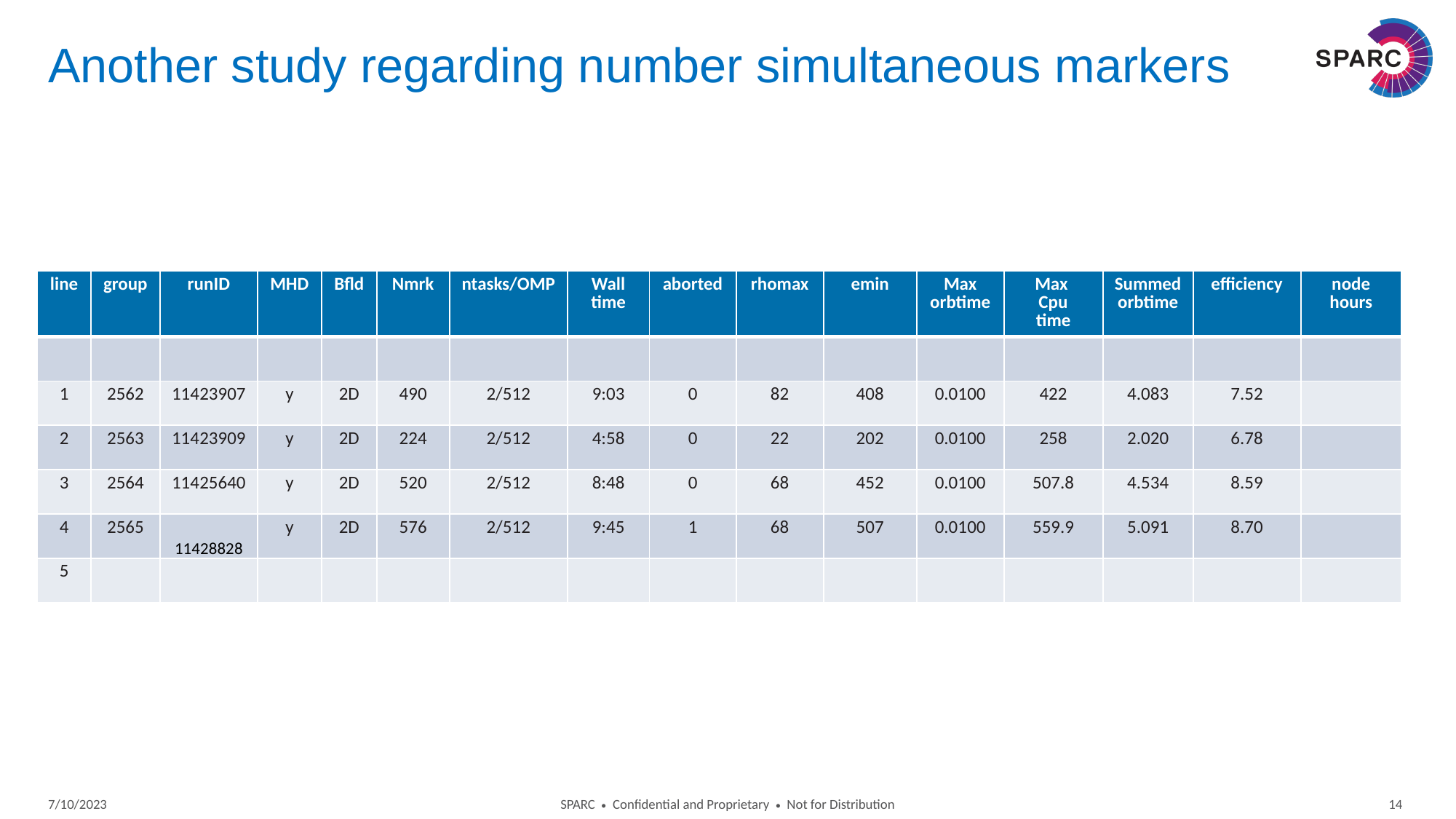

# Another study regarding number simultaneous markers
| line | group | runID | MHD | Bfld | Nmrk | ntasks/OMP | Wall time | aborted | rhomax | emin | Max orbtime | Max Cpu time | Summed orbtime | efficiency | node hours |
| --- | --- | --- | --- | --- | --- | --- | --- | --- | --- | --- | --- | --- | --- | --- | --- |
|  |  |  |  |  |  |  |  |  |  |  |  |  |  |  |  |
| 1 | 2562 | 11423907 | y | 2D | 490 | 2/512 | 9:03 | 0 | 82 | 408 | 0.0100 | 422 | 4.083 | 7.52 |  |
| 2 | 2563 | 11423909 | y | 2D | 224 | 2/512 | 4:58 | 0 | 22 | 202 | 0.0100 | 258 | 2.020 | 6.78 |  |
| 3 | 2564 | 11425640 | y | 2D | 520 | 2/512 | 8:48 | 0 | 68 | 452 | 0.0100 | 507.8 | 4.534 | 8.59 |  |
| 4 | 2565 | 11428828 | y | 2D | 576 | 2/512 | 9:45 | 1 | 68 | 507 | 0.0100 | 559.9 | 5.091 | 8.70 |  |
| 5 |  |  |  |  |  |  |  |  |  |  |  |  |  |  |  |